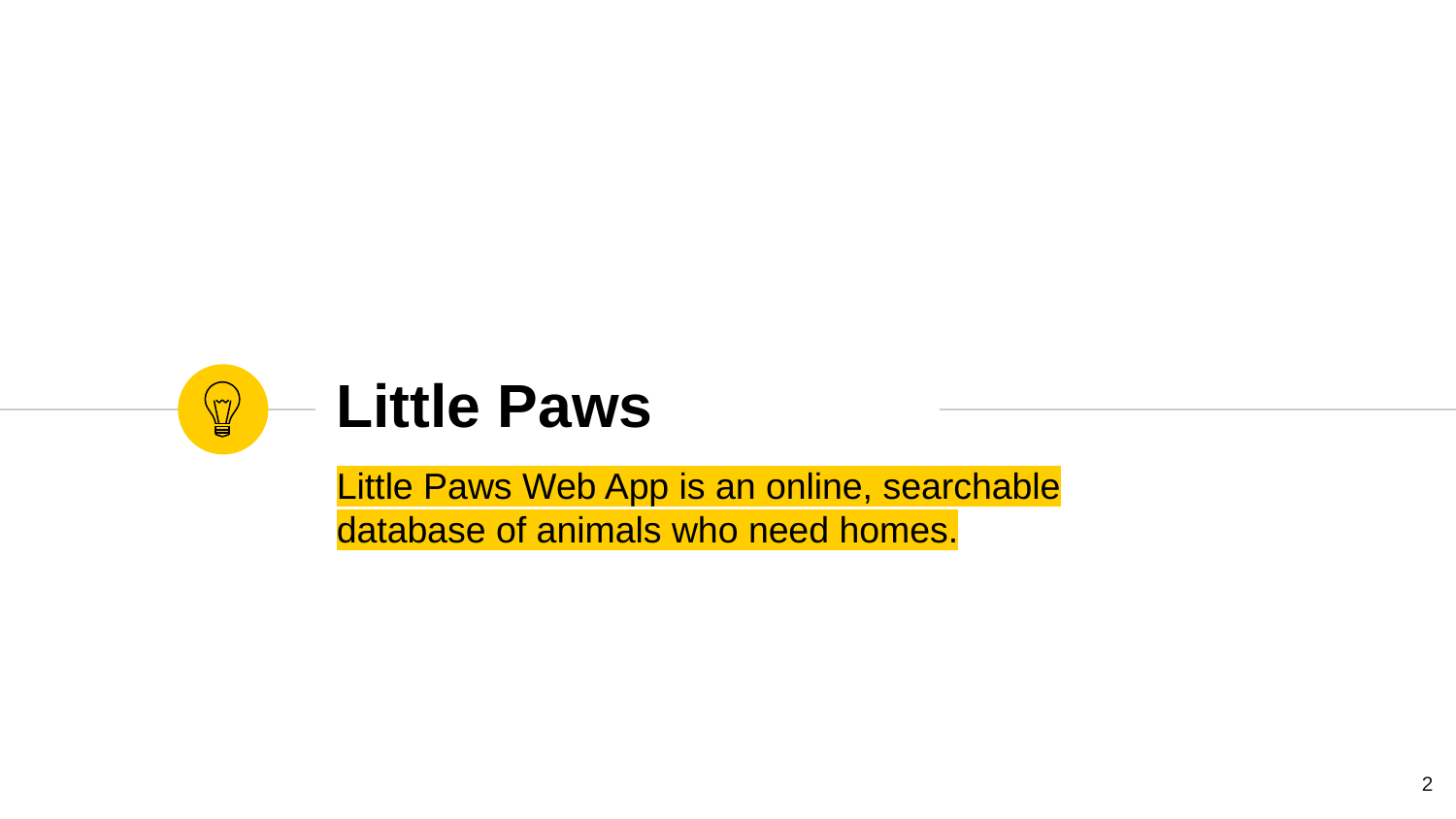

# Little Paws

Little Paws Web App is an online, searchable database of animals who need homes.
2